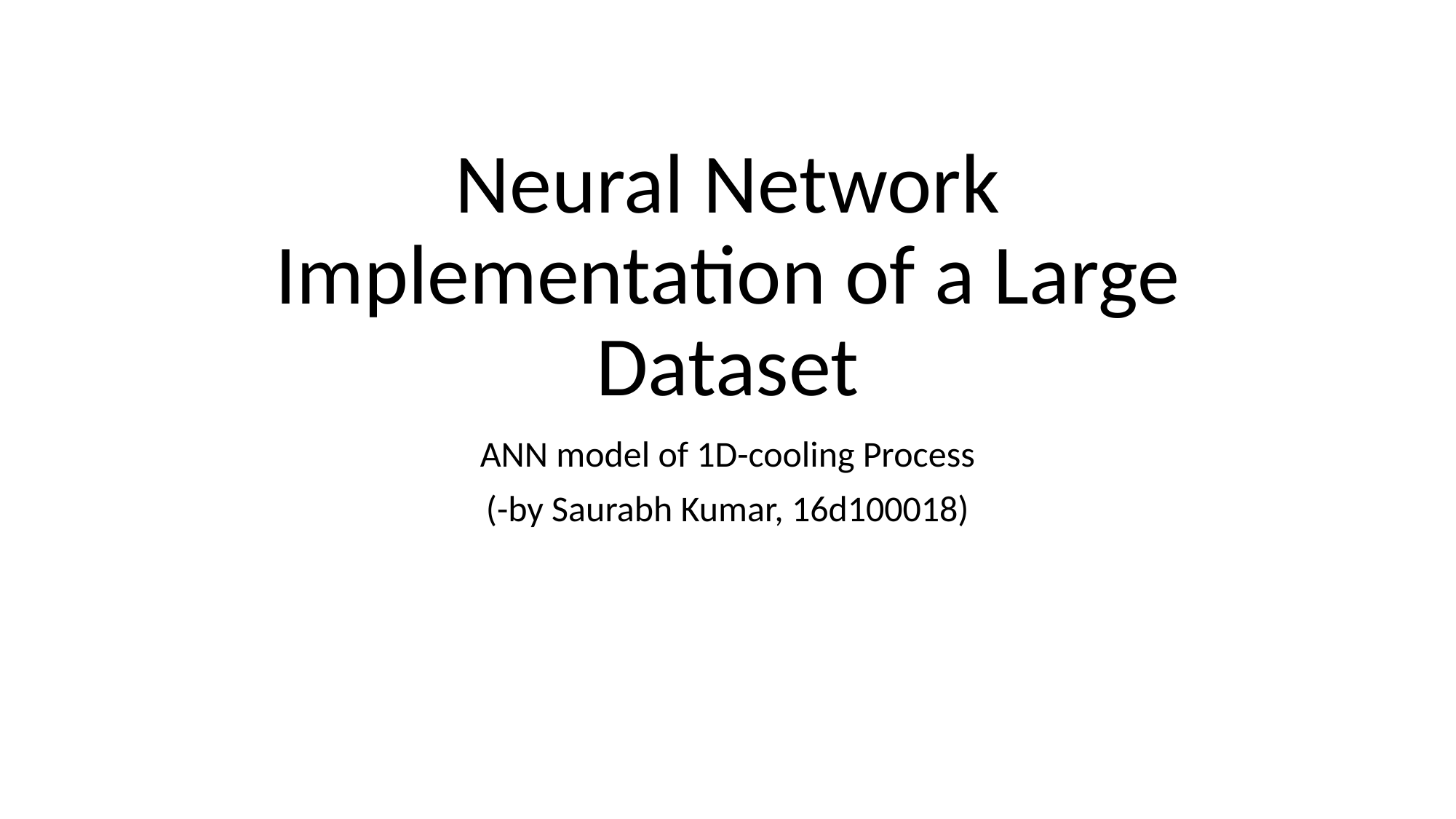

# Neural Network Implementation of a Large Dataset
ANN model of 1D-cooling Process
(-by Saurabh Kumar, 16d100018)